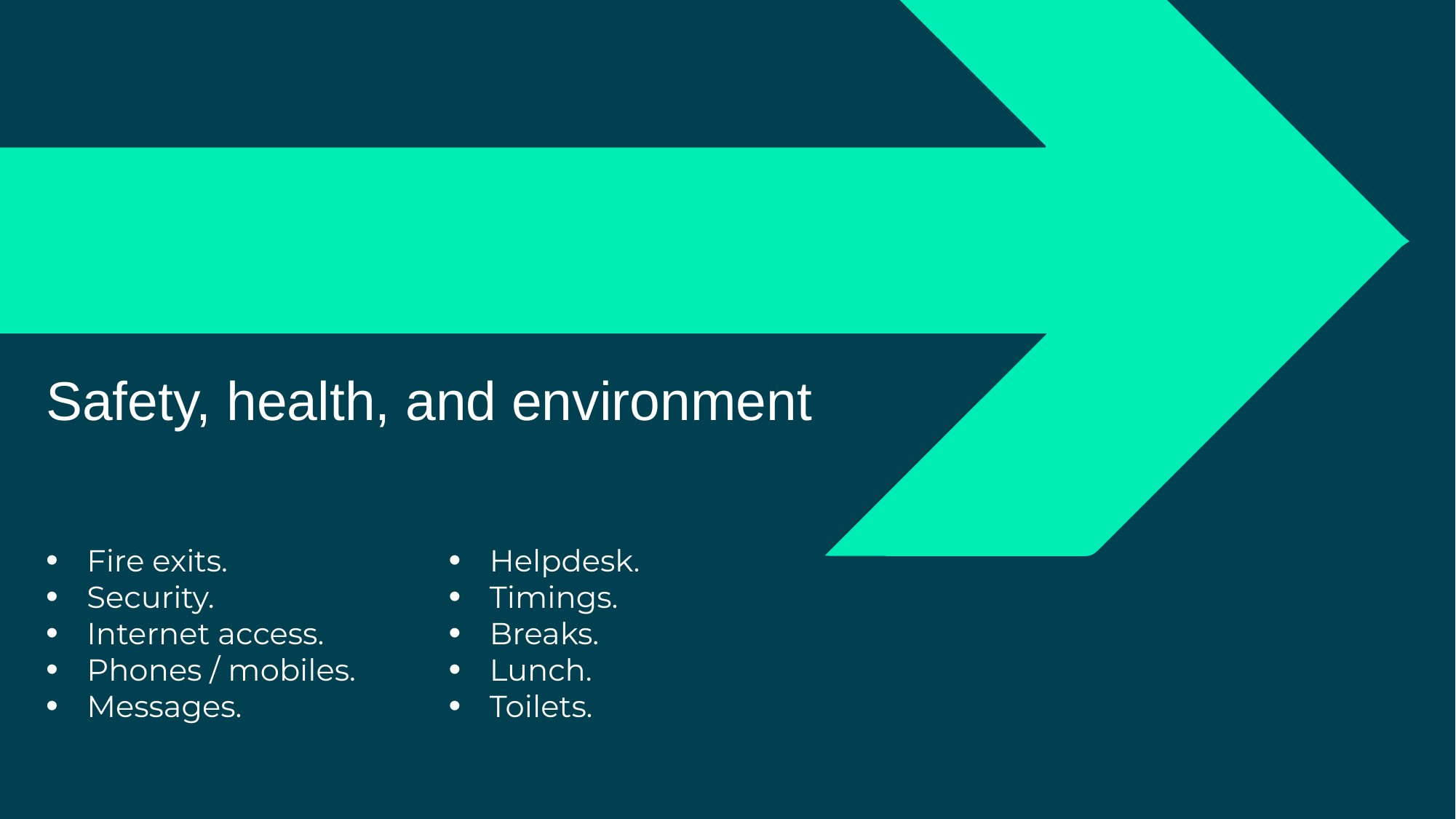

# Safety, health, and environment
Fire exits.
Security.
Internet access.
Phones / mobiles.
Messages.
Helpdesk.
Timings.
Breaks.
Lunch.
Toilets.